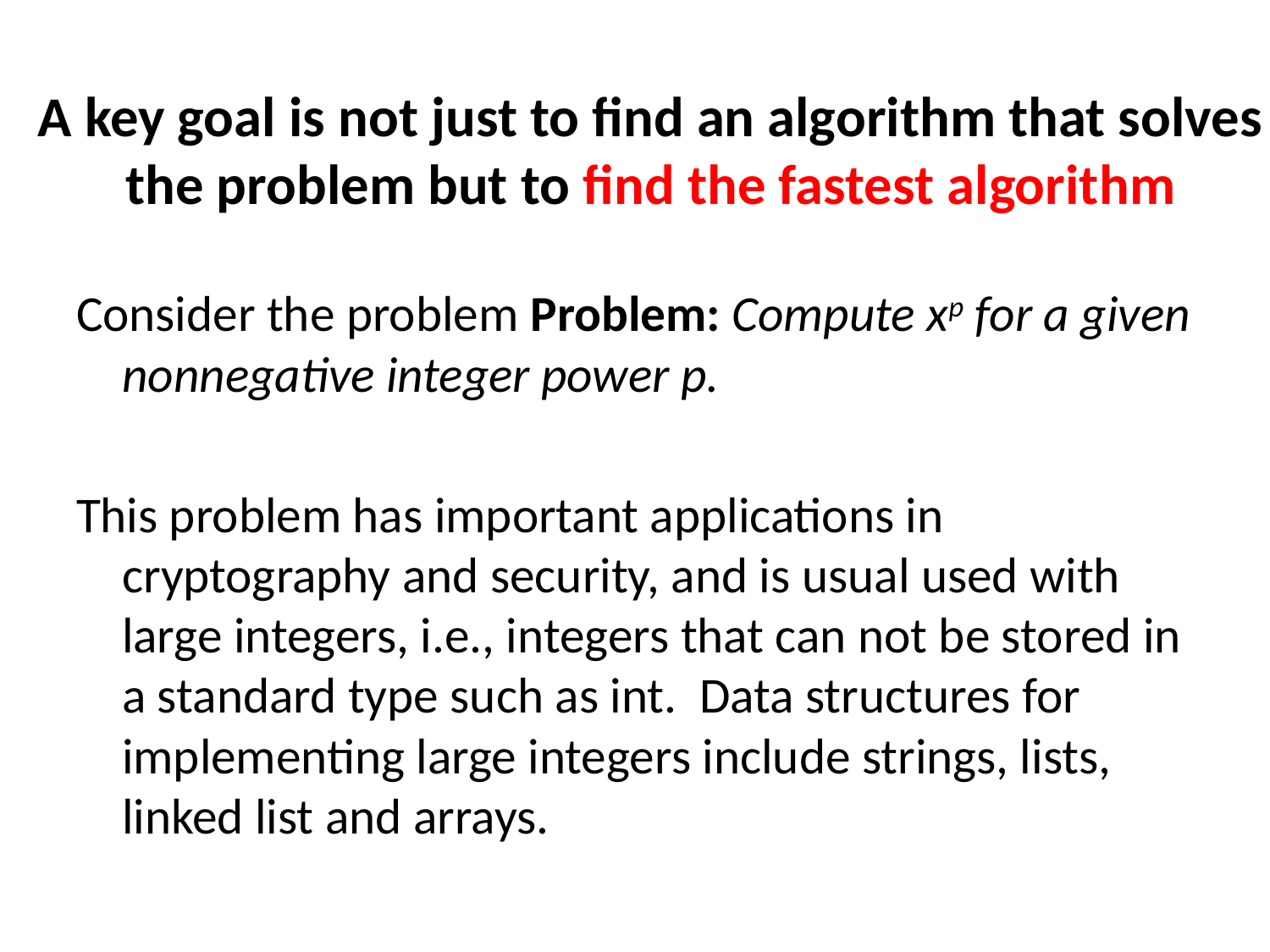

# A key goal is not just to find an algorithm that solves the problem but to find the fastest algorithm
Consider the problem Problem: Compute xp for a given nonnegative integer power p.

This problem has important applications in cryptography and security, and is usual used with large integers, i.e., integers that can not be stored in a standard type such as int.  Data structures for implementing large integers include strings, lists, linked list and arrays.